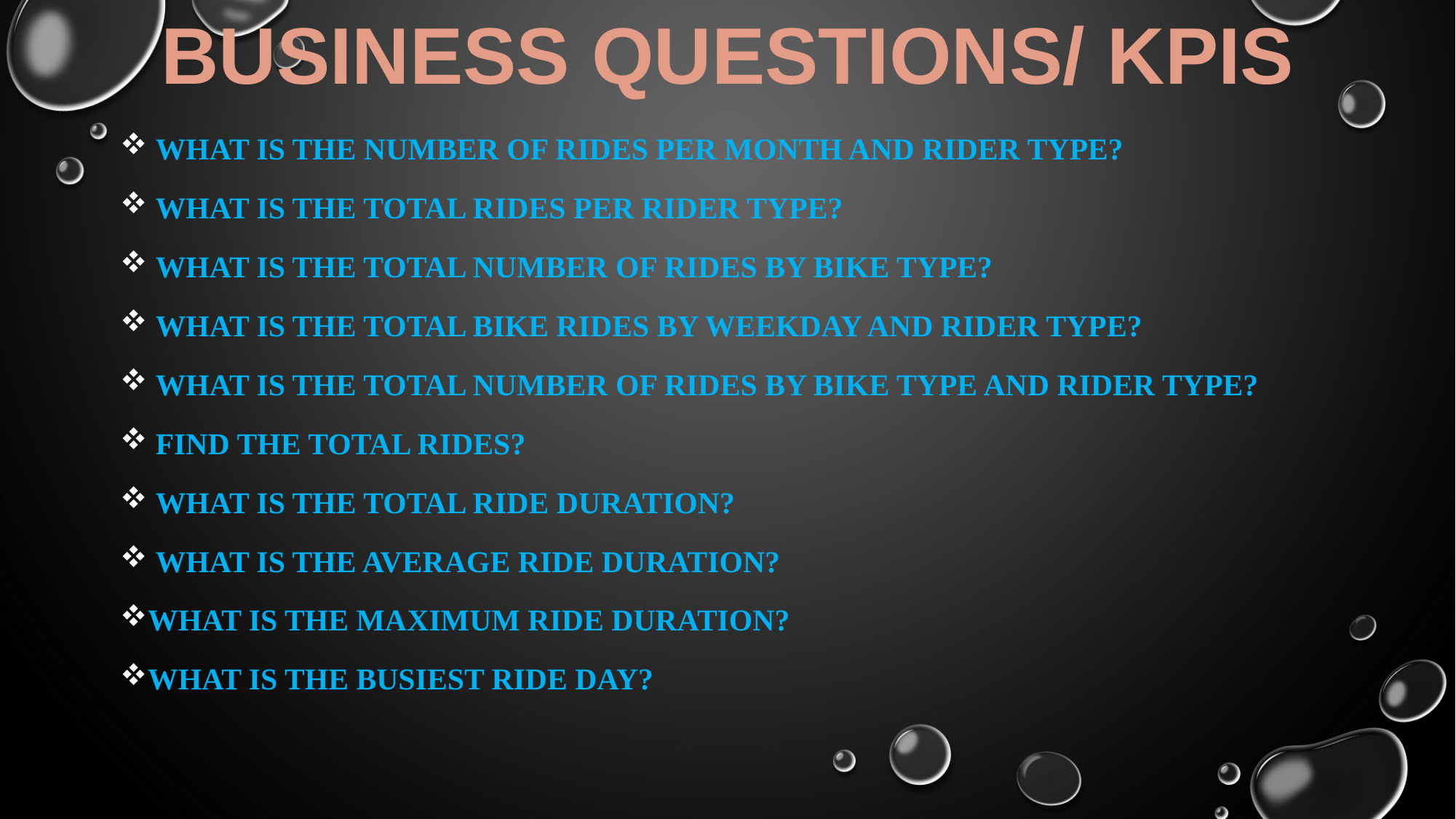

# BUSINESS QUESTIONS/ KPIs
 What is the number of rides per month and rider type?
 what is the total rides per rider type?
 what is the total number of rides by bike type?
 what is the total bike rides by weekday and rider type?
 what is the total number of rides by bike type and rider type?
 find the total rides?
 what is the total ride duration?
 what is the average ride duration?
What is the maximum ride duration?
What is the busiest ride day?